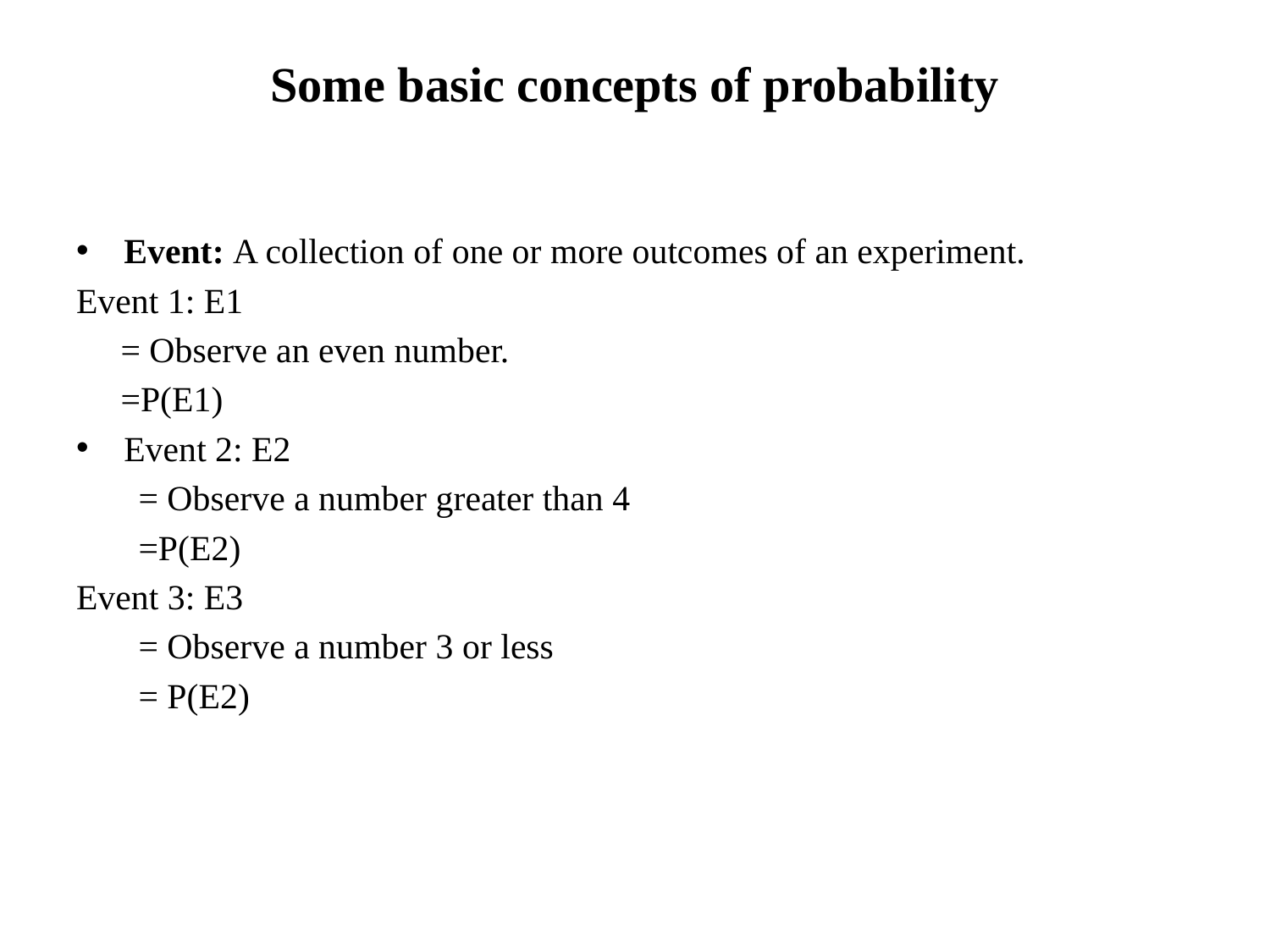

# Some basic concepts of probability
Event: A collection of one or more outcomes of an experiment.
Event 1: E1
     = Observe an even number.
     =P(E1)
Event 2: E2
       = Observe a number greater than 4
       =P(E2)
Event 3: E3
       = Observe a number 3 or less
       = P(E2)